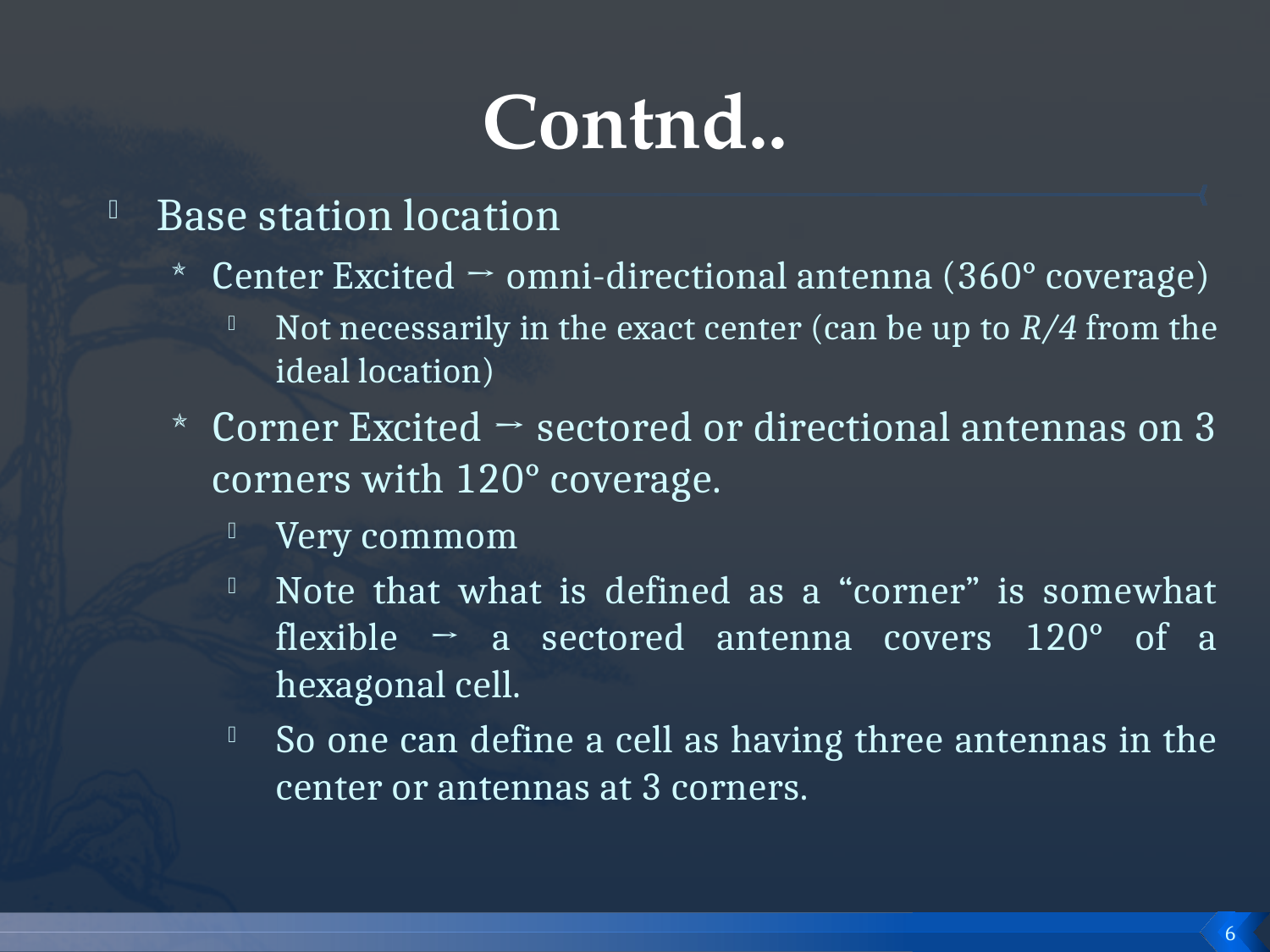

# Contnd..
Base station location
Center Excited → omni-directional antenna (360° coverage)
Not necessarily in the exact center (can be up to R/4 from the ideal location)
Corner Excited → sectored or directional antennas on 3 corners with 120° coverage.
Very commom
Note that what is defined as a “corner” is somewhat flexible → a sectored antenna covers 120° of a hexagonal cell.
So one can define a cell as having three antennas in the center or antennas at 3 corners.

6